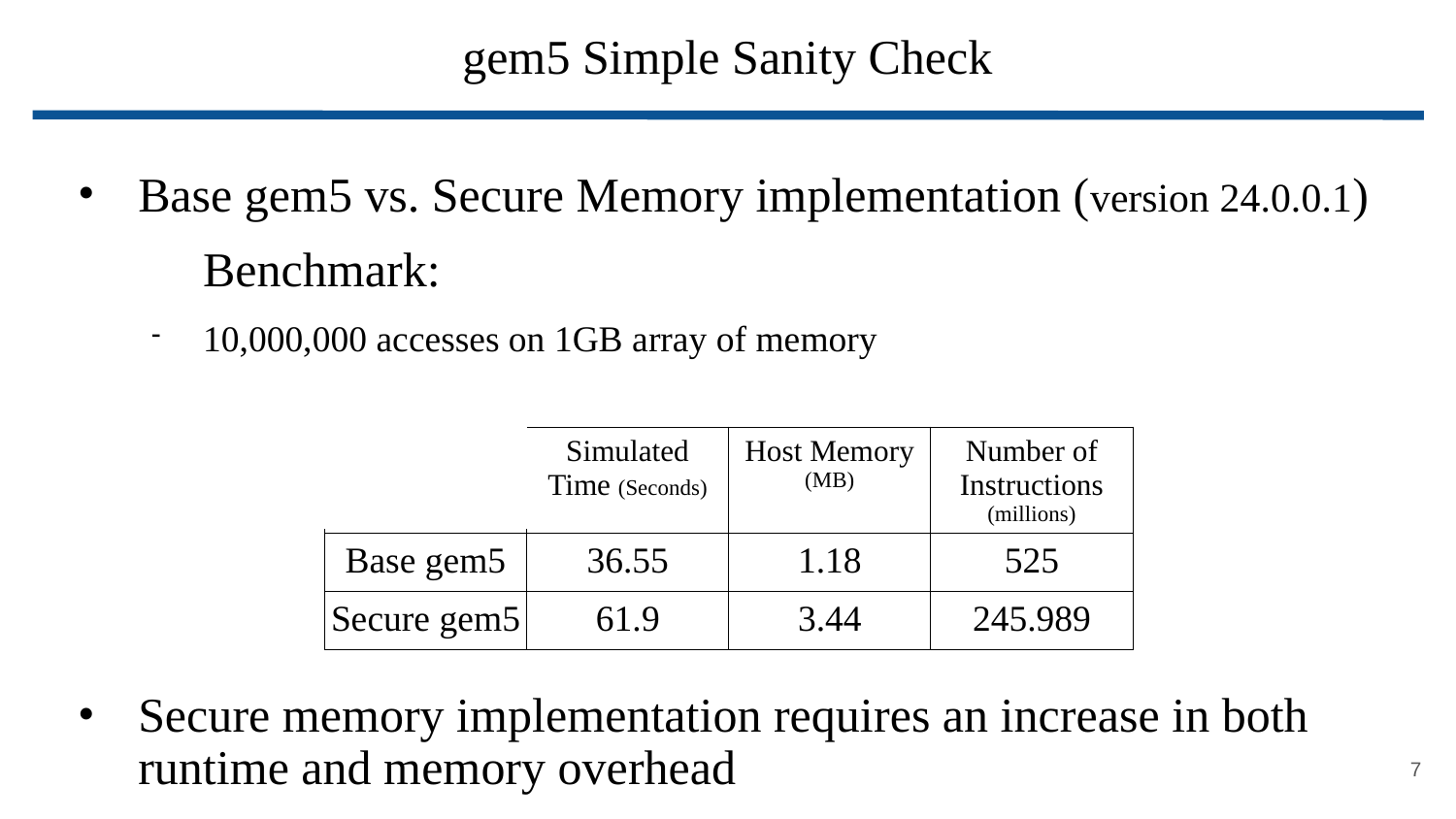

# gem5 Simple Sanity Check

Base gem5 vs. Secure Memory implementation (version 24.0.0.1)
Benchmark:
10,000,000 accesses on 1GB array of memory

Secure memory implementation requires an increase in both runtime and memory overhead

|  | Simulated Time (Seconds) | Host Memory (MB) | Number of Instructions (millions) |
| --- | --- | --- | --- |
| Base gem5 | 36.55 | 1.18 | 525 |
| Secure gem5 | 61.9 | 3.44 | 245.989 |
7